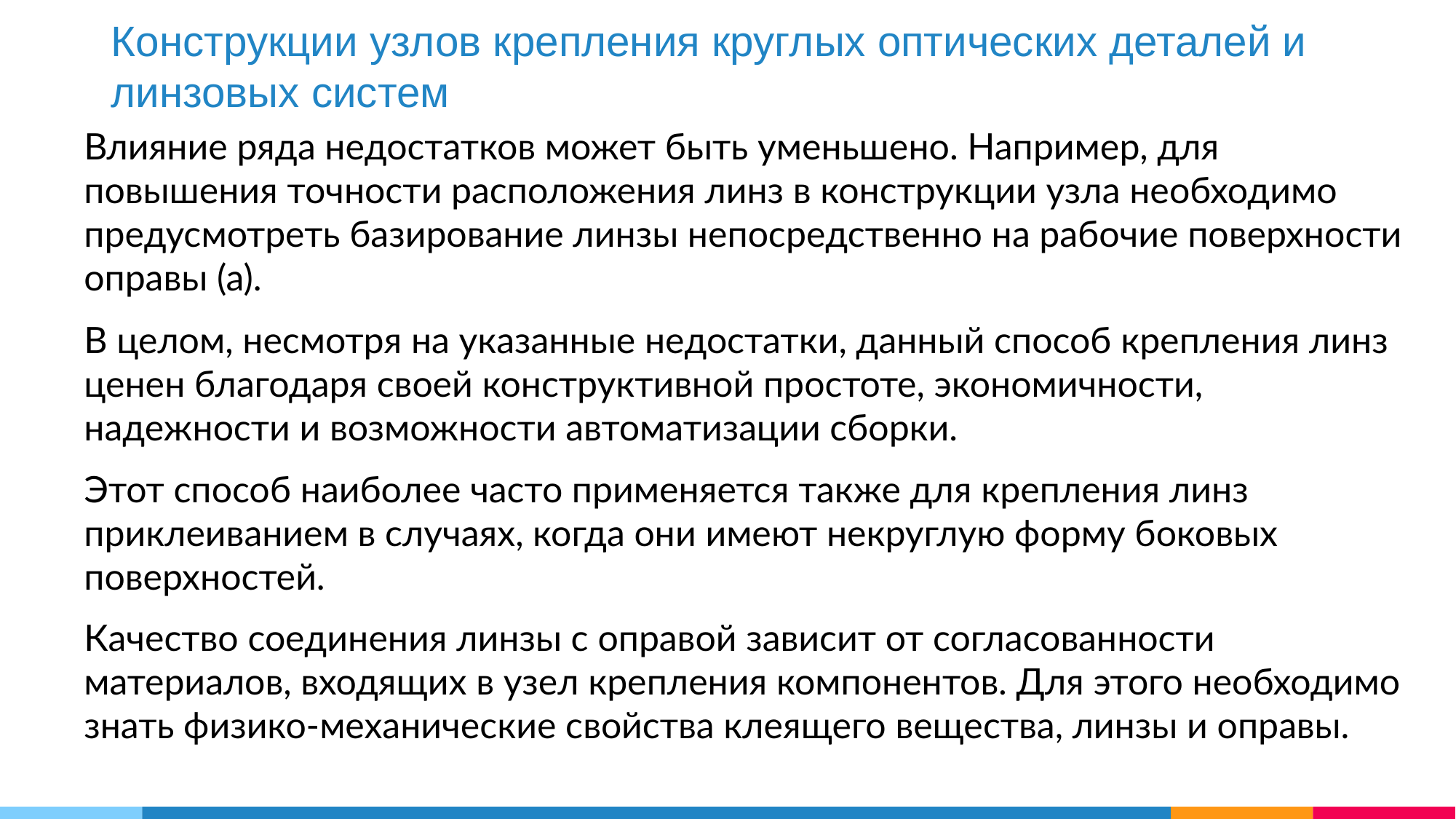

Конструкции узлов крепления круглых оптических деталей и линзовых систем

Влияние ряда недостатков может быть уменьшено. Например, для повышения точности расположения линз в конструкции узла необходимо предусмотреть базирование линзы непосредственно на рабочие поверхности оправы (а).
В целом, несмотря на указанные недостатки, данный способ крепления линз ценен благодаря своей конструктивной простоте, экономичности, надежности и возможности автоматизации сборки.
Этот способ наиболее часто применяется также для крепления линз приклеиванием в случаях, когда они имеют некруглую форму боковых поверхностей.
Качество соединения линзы с оправой зависит от согласованности материалов, входящих в узел крепления компонентов. Для этого необходимо знать физико-механические свойства клеящего вещества, линзы и оправы.